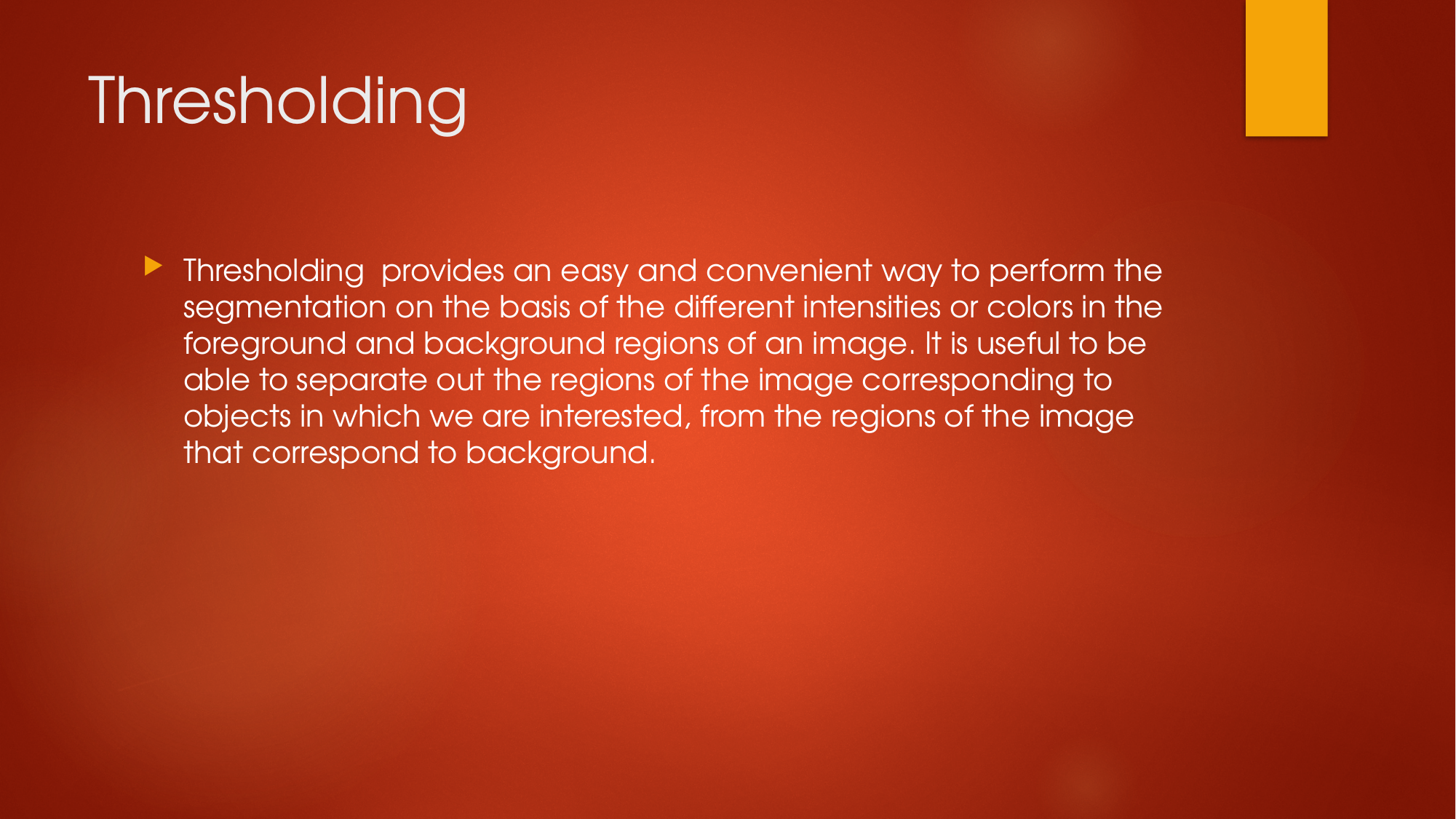

# Thresholding
Thresholding  provides an easy and convenient way to perform the segmentation on the basis of the different intensities or colors in the foreground and background regions of an image. It is useful to be able to separate out the regions of the image corresponding to objects in which we are interested, from the regions of the image that correspond to background.